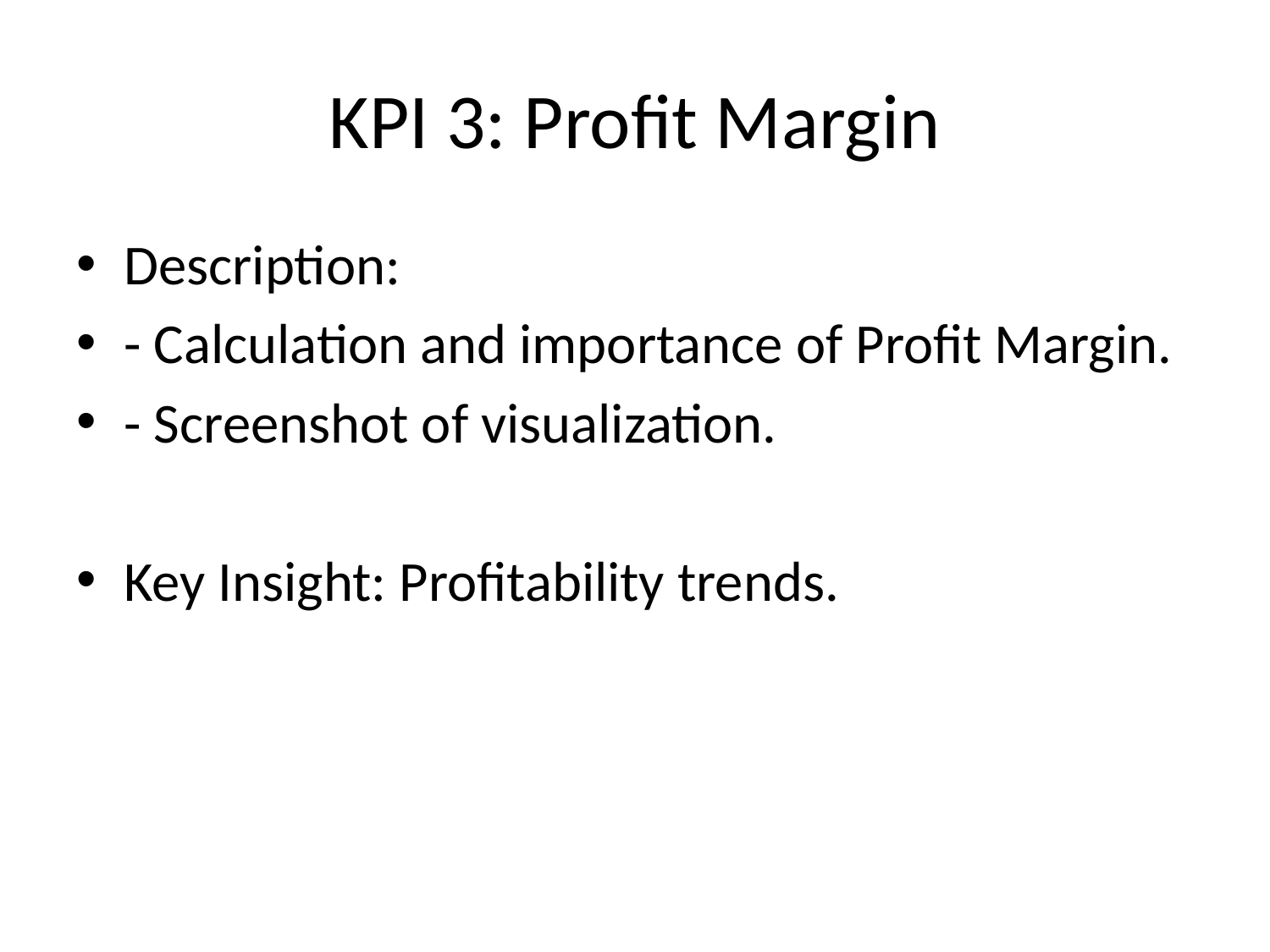

# KPI 3: Profit Margin
Description:
- Calculation and importance of Profit Margin.
- Screenshot of visualization.

Key Insight: Profitability trends.